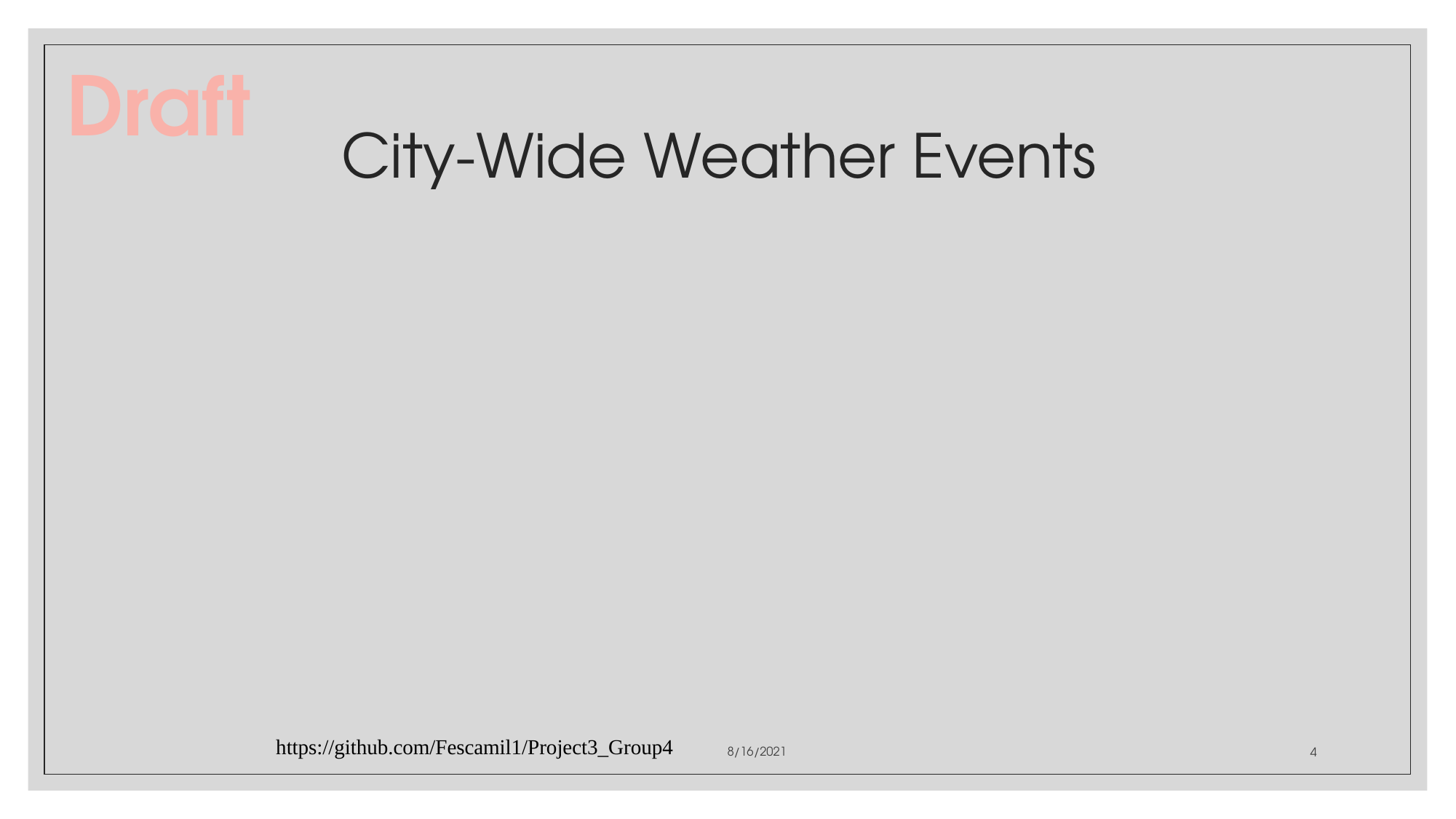

Draft
# City-Wide Weather Events
8/16/2021
https://github.com/Fescamil1/Project3_Group4
4